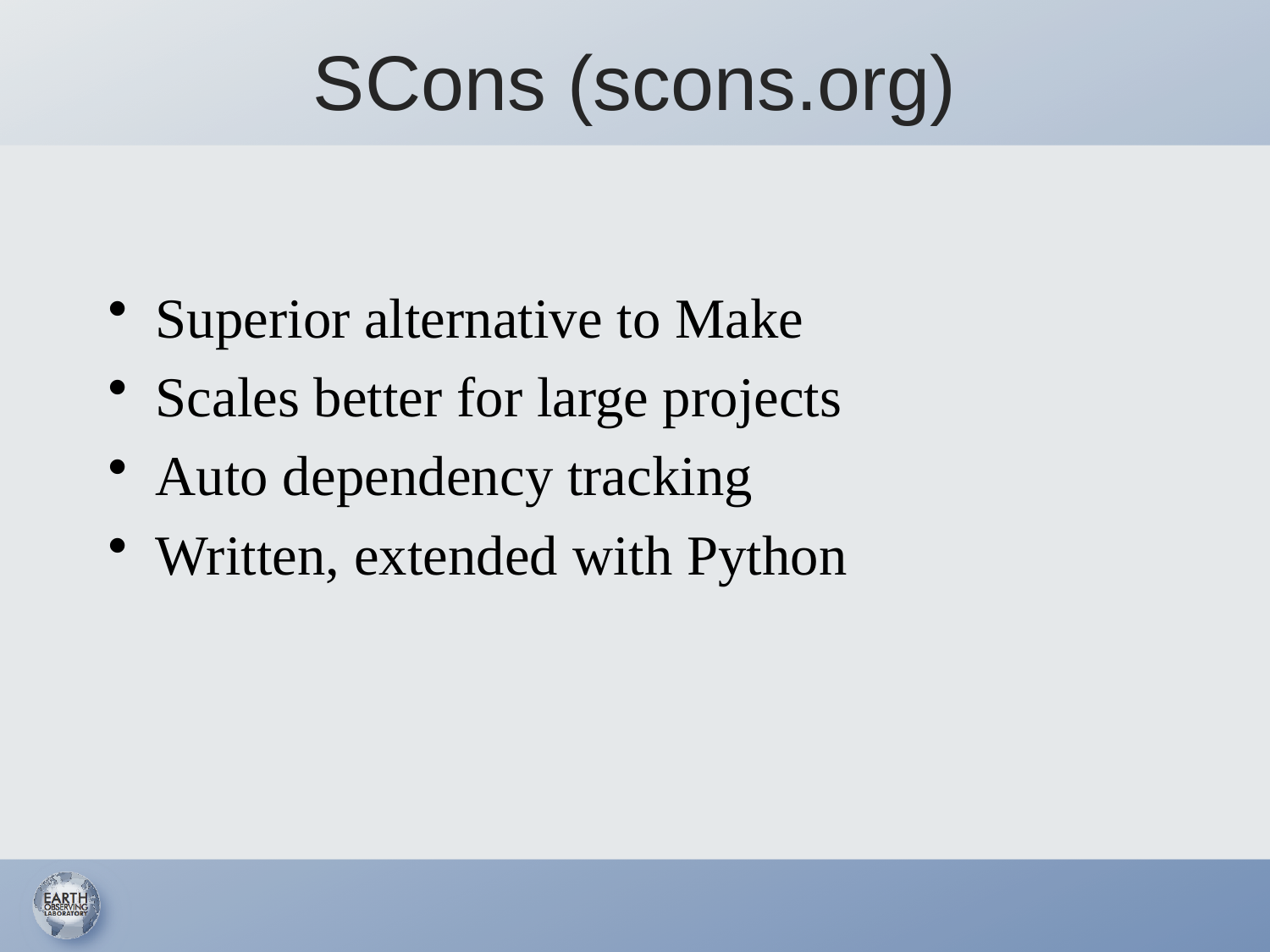

# SCons (scons.org)
Superior alternative to Make
Scales better for large projects
Auto dependency tracking
Written, extended with Python